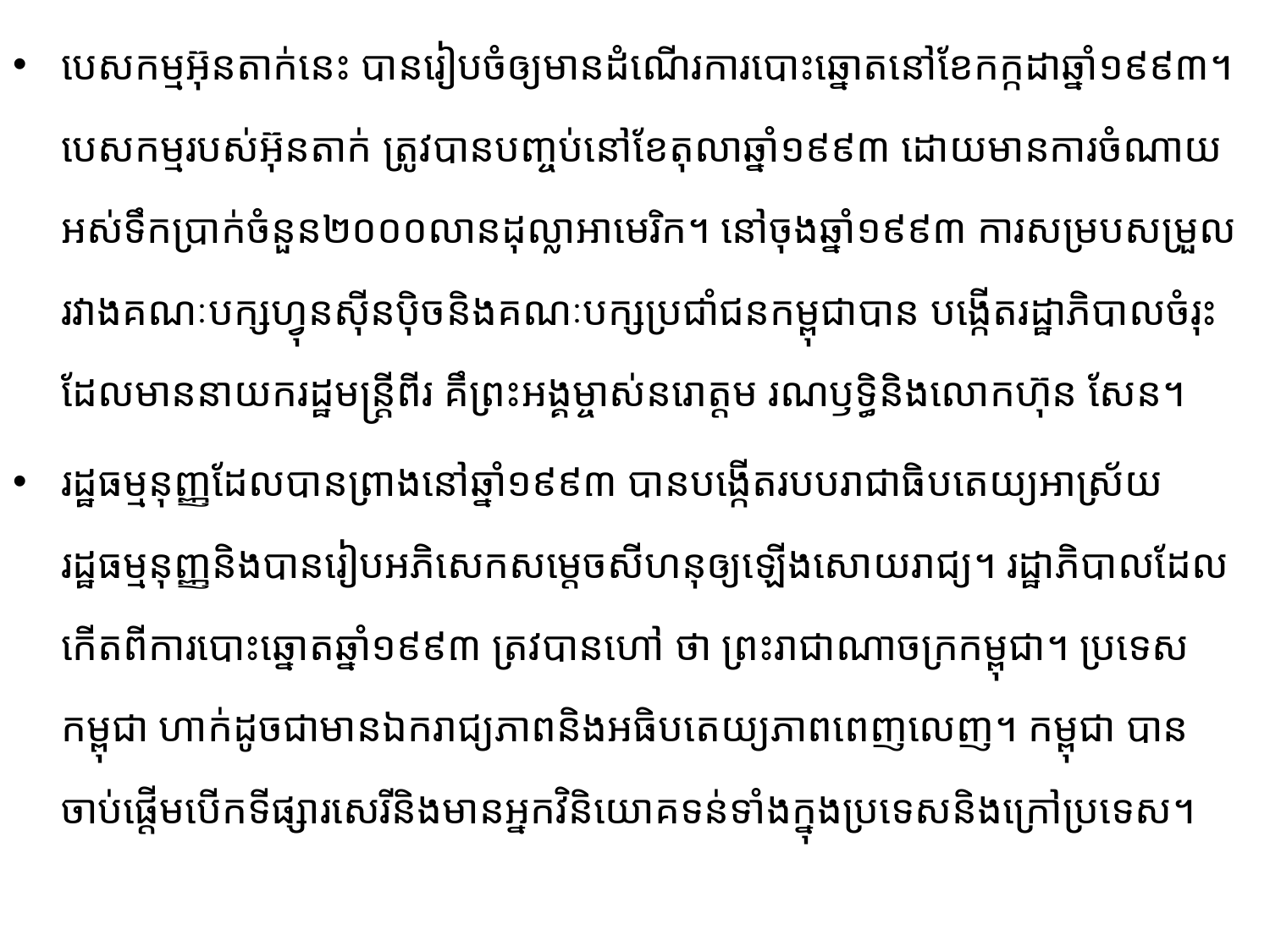

បេសកម្មអ៊ុនតាក់នេះ បានរៀបចំឲ្យមានដំណើរការបោះឆ្នោតនៅខែកក្កដាឆ្នាំ១៩៩៣។ បេសកម្មរបស់​អ៊ុនតាក់ ត្រូវបានបញ្ចប់នៅខែតុលាឆ្នាំ១៩៩៣ ដោយមានការចំណាយអស់ទឹកប្រាក់ចំនួន២០០០លានដុល្លា​អាមេរិក។ នៅចុងឆ្នាំ១៩៩៣ ការសម្របសម្រួលរវាងគណៈបក្សហ្វុនស៊ីនប៉ិចនិងគណៈបក្សប្រជាំជនកម្ពុជាបាន បង្កើតរដ្ឋាភិបាលចំរុះដែលមាននាយករដ្ឋមន្ត្រីពីរ គឹព្រះអង្គម្ចាស់នរោត្តម រណឫទ្ធិនិងលោកហ៊ុន សែន។
រដ្ឋធម្មនុញ្ញដែលបានព្រាងនៅឆ្នាំ១៩៩៣ បានបង្កើតរបបរាជាធិបតេយ្យអាស្រ័យរដ្ឋធម្មនុញ្ញនិងបាន​រៀបអភិសេកសម្តេចសីហនុឲ្យឡើងសោយរាជ្យ​។ រដ្ឋាភិបាលដែលកើតពីការបោះឆ្នោតឆ្នាំ១៩៩៣ ត្រវបានហៅ ថា ព្រះរាជាណាចក្រកម្ពុជា។ ប្រទេសកម្ពុជា ហាក់ដូចជាមានឯករាជ្យភាពនិងអធិបតេយ្យភាពពេញលេញ។ កម្ពុជា បានចាប់ផ្តើមបើកទីផ្សារសេរីនិងមានអ្នកវិនិយោគទន់ទាំងក្នុងប្រទេសនិងក្រៅប្រទេស។